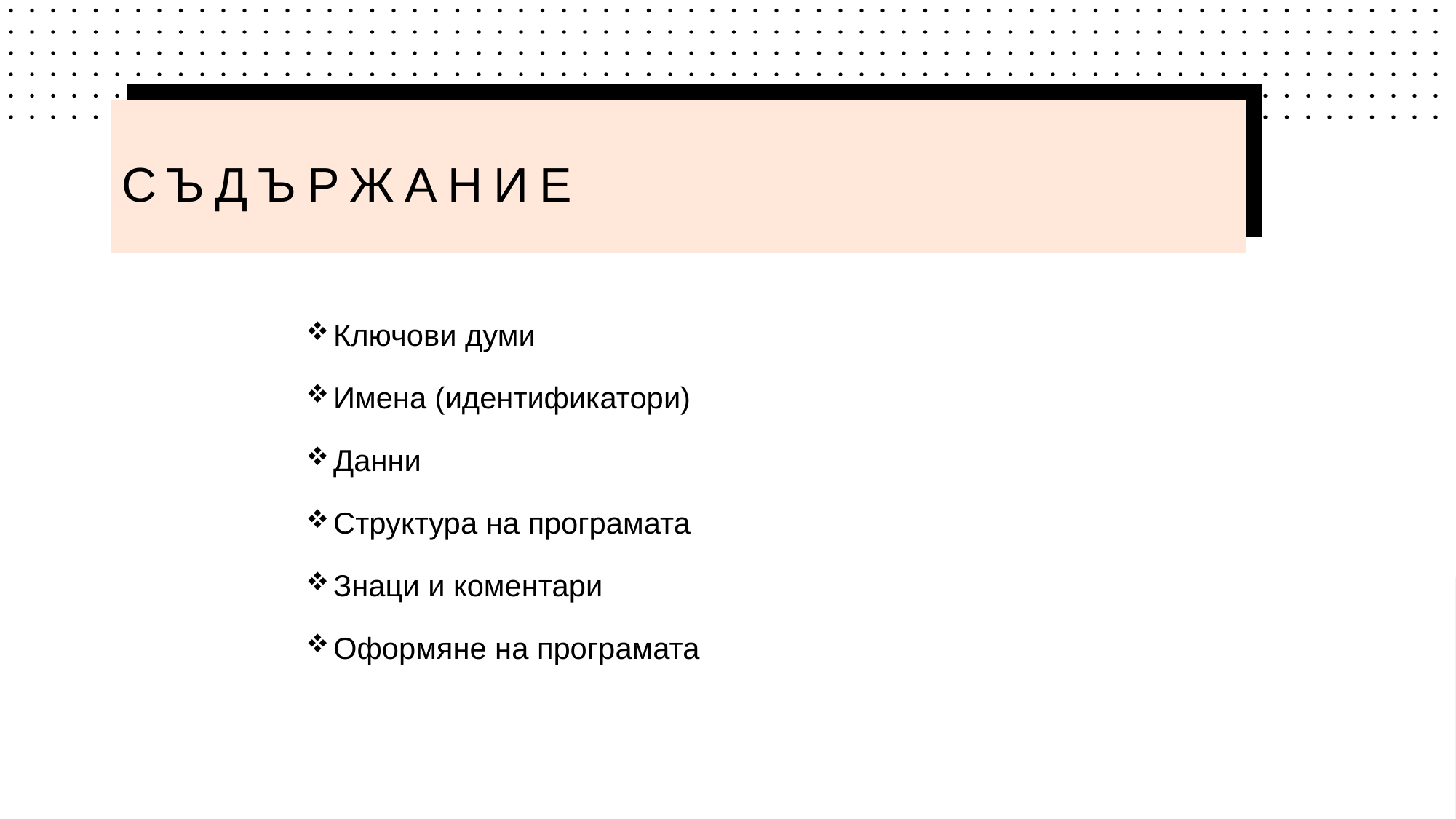

# съдържание
Ключови думи
Имена (идентификатори)
Данни
Структура на програмата
Знаци и коментари
Оформяне на програмата